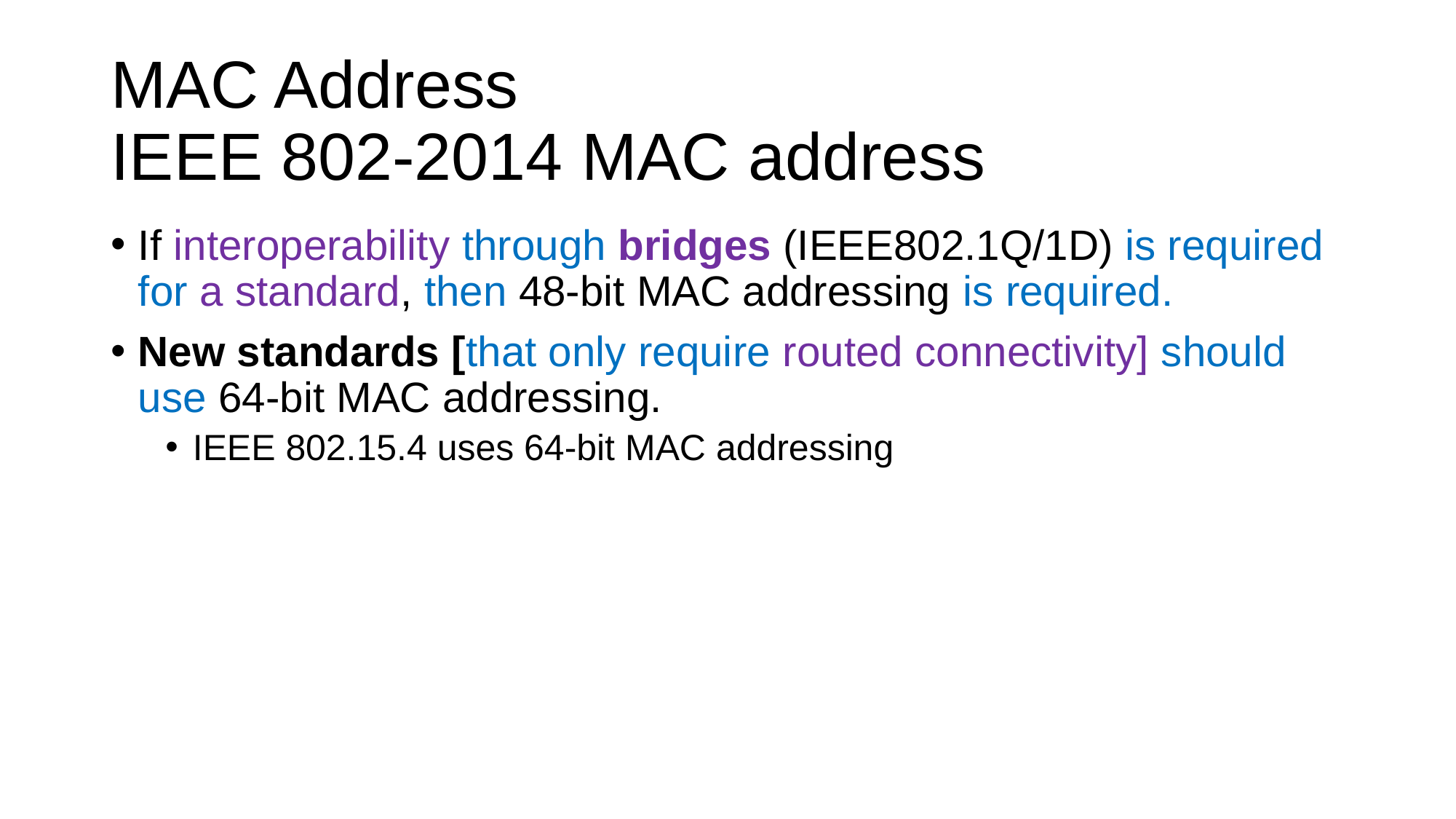

# MAC Address IEEE 802-2014 MAC address
If interoperability through bridges (IEEE802.1Q/1D) is required for a standard, then 48-bit MAC addressing is required.
New standards [that only require routed connectivity] should use 64-bit MAC addressing.
IEEE 802.15.4 uses 64-bit MAC addressing